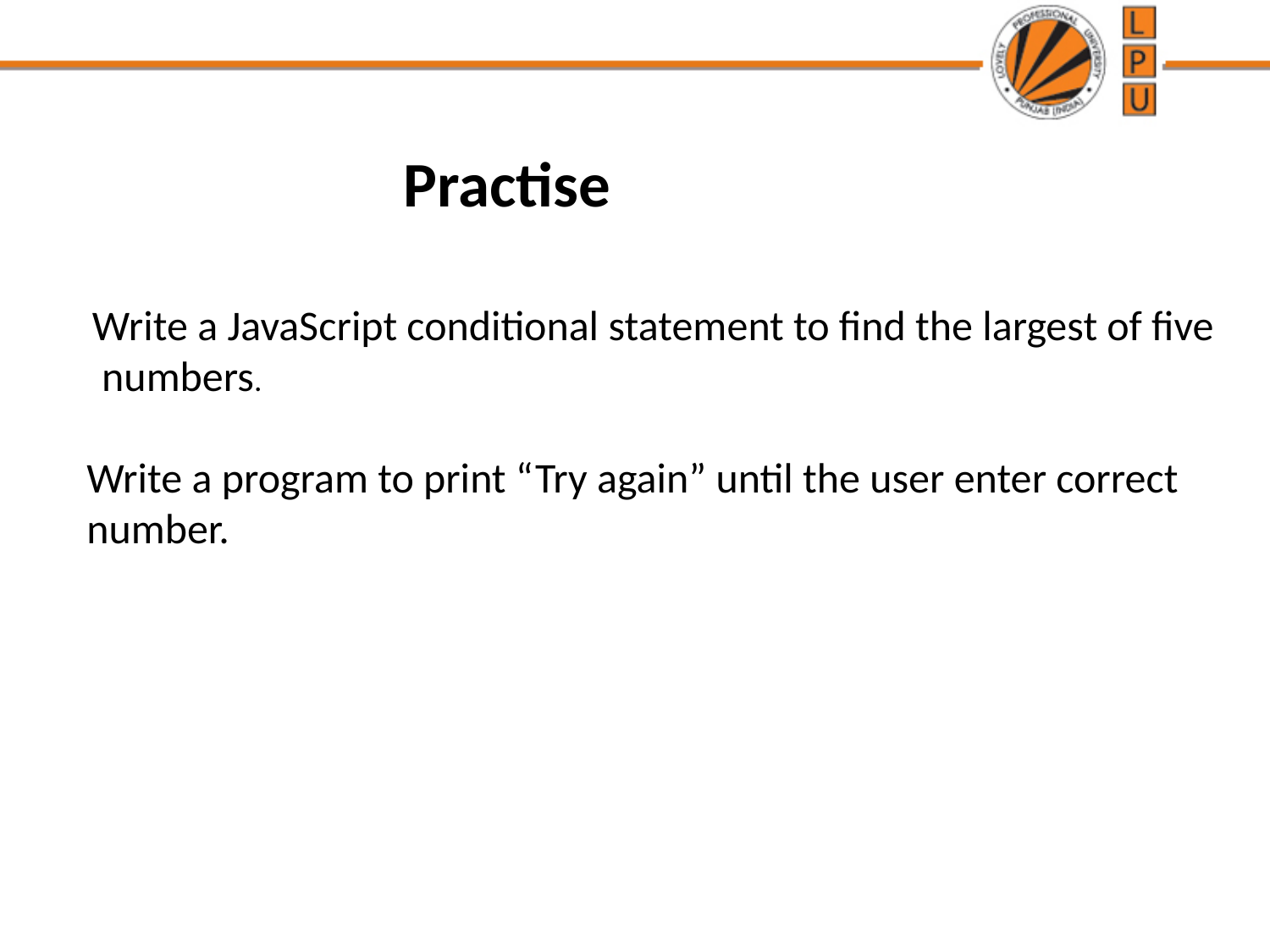

Practise

Write a JavaScript conditional statement to find the largest of five
 numbers.
Write a program to print “Try again” until the user enter correct number.